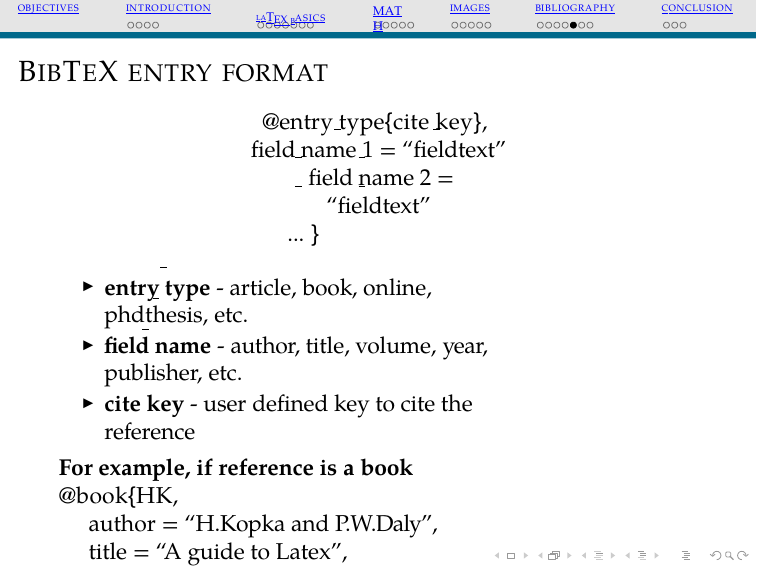

OBJECTIVES
INTRODUCTION
LATEX BASICS
MATH
IMAGES
BIBLIOGRAPHY
CONCLUSION

BIBTEX ENTRY FORMAT
@entry type{cite key},  field name 1 = “fieldtext”  field name 2 = “fieldtext”
... }
entry type - article, book, online, phdthesis, etc.
field name - author, title, volume, year, publisher, etc.
cite key - user defined key to cite the reference
For example, if reference is a book
@book{HK,
author = “H.Kopka and P.W.Daly”,  title = “A guide to Latex”,  publisher = “Addison-Wesley”,  year = 1999.
}